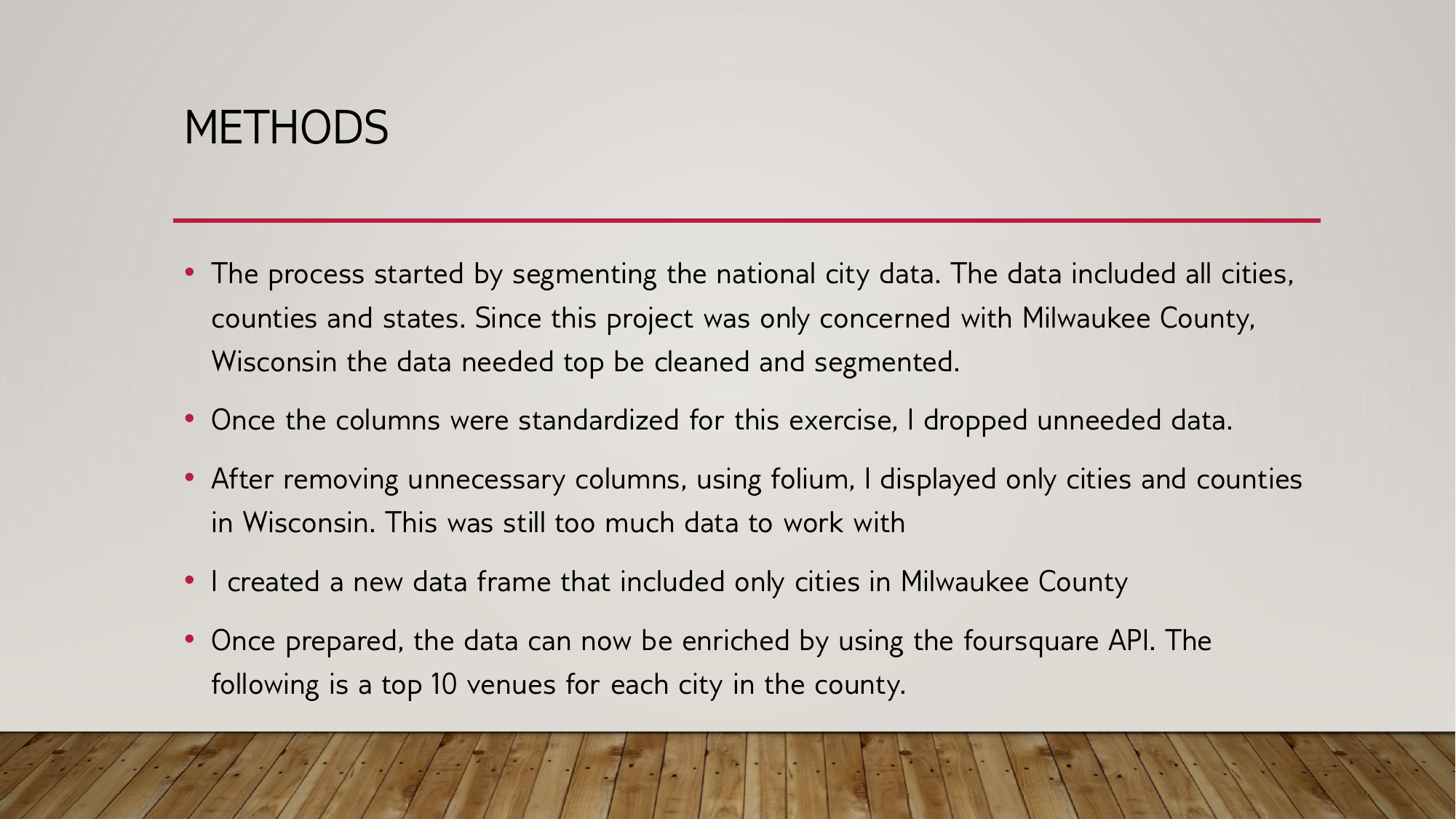

# METHODS
The process started by segmenting the national city data. The data included all cities, counties and states. Since this project was only concerned with Milwaukee County, Wisconsin the data needed top be cleaned and segmented.
Once the columns were standardized for this exercise, I dropped unneeded data.
After removing unnecessary columns, using folium, I displayed only cities and counties in Wisconsin. This was still too much data to work with
I created a new data frame that included only cities in Milwaukee County
Once prepared, the data can now be enriched by using the foursquare API. The following is a top 10 venues for each city in the county.